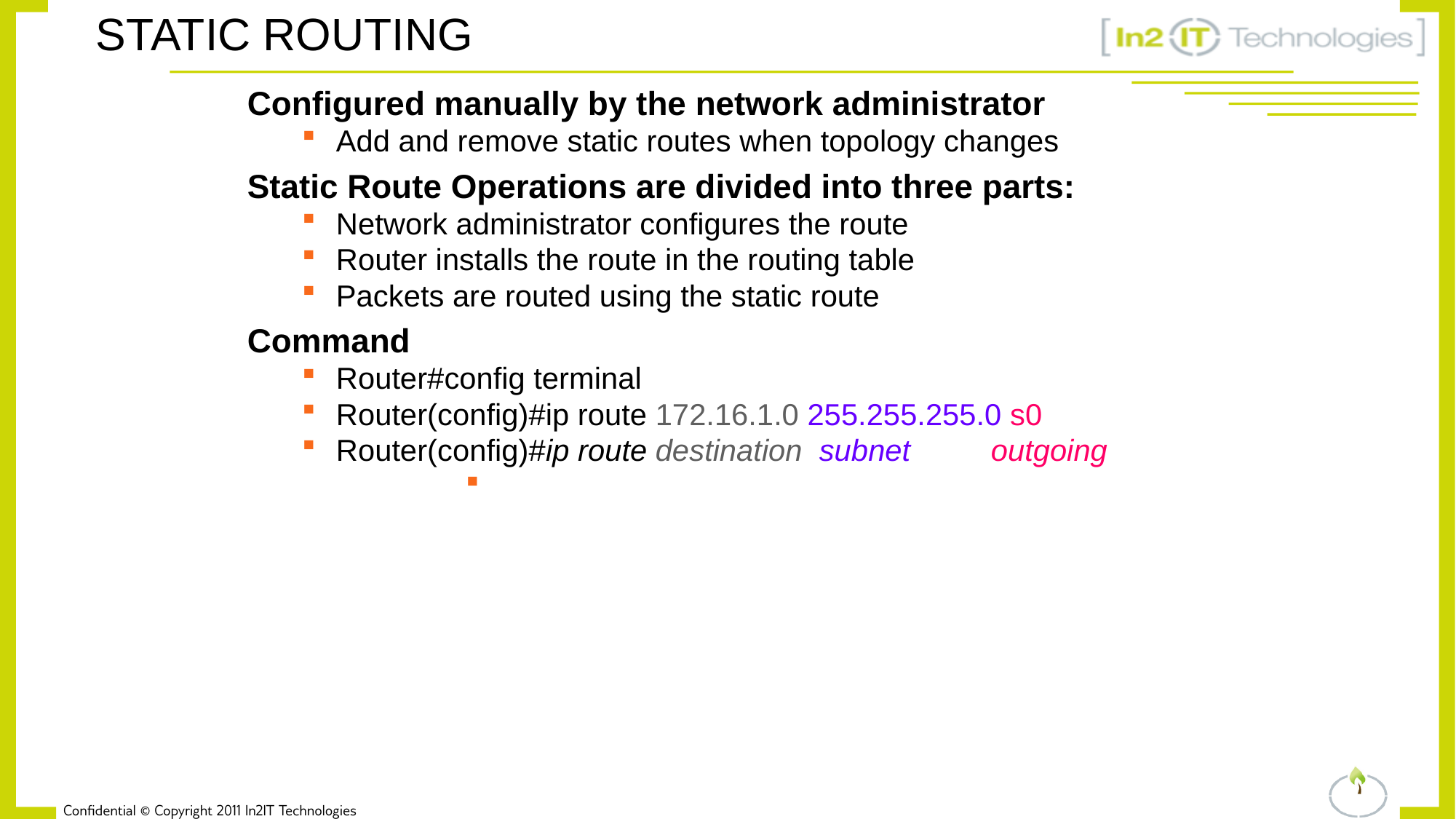

# Static Routing
Configured manually by the network administrator
Add and remove static routes when topology changes
Static Route Operations are divided into three parts:
Network administrator configures the route
Router installs the route in the routing table
Packets are routed using the static route
Command
Router#config terminal
Router(config)#ip route 172.16.1.0 255.255.255.0 s0
Router(config)#ip route destination  subnet 	outgoing